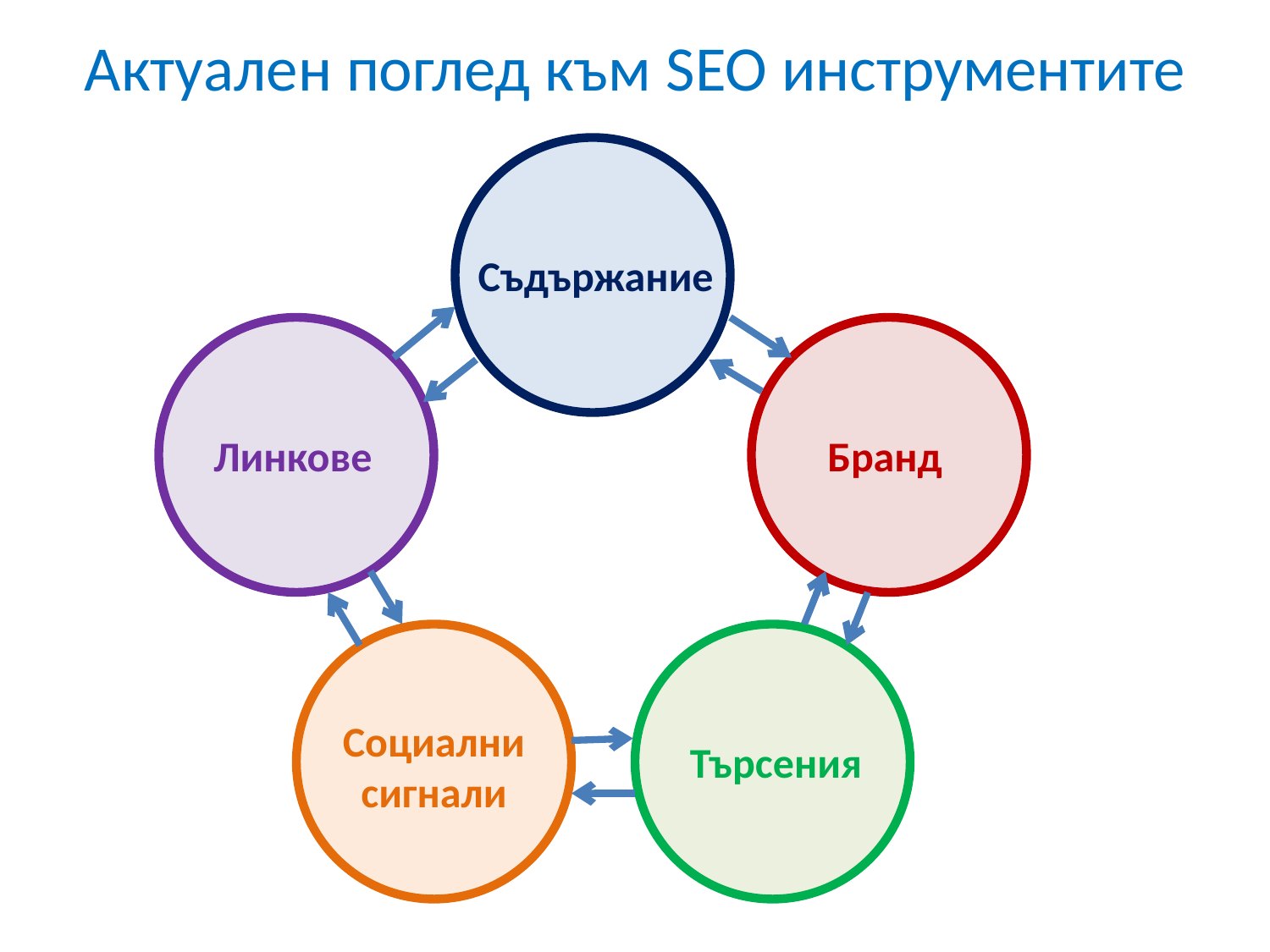

Актуален поглед към SEO инструментите

Съдържание

Линкове

Бранд

Социални
сигнали

Търсения